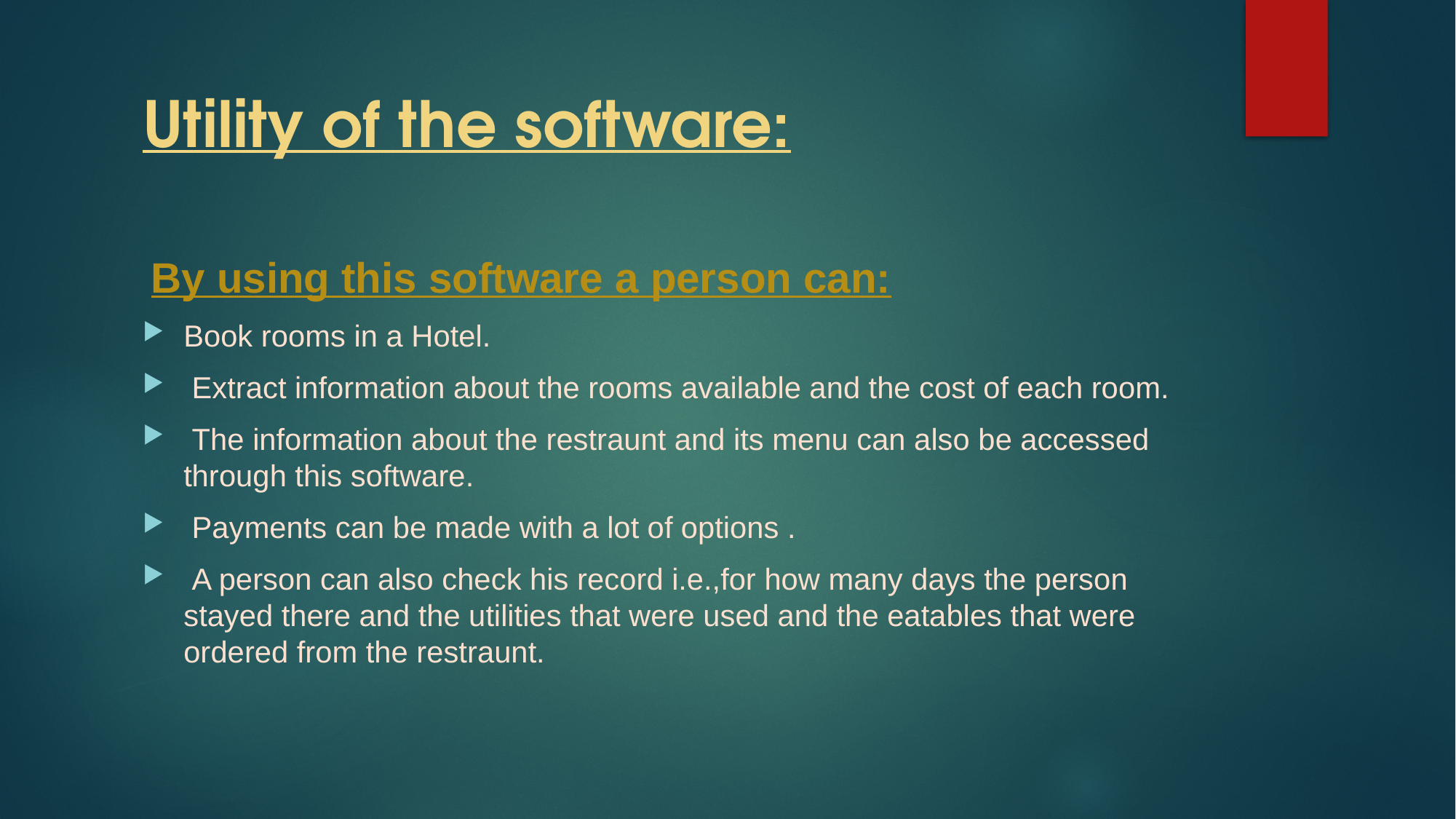

# Utility of the software:
 By using this software a person can:
Book rooms in a Hotel.
 Extract information about the rooms available and the cost of each room.
 The information about the restraunt and its menu can also be accessed through this software.
 Payments can be made with a lot of options .
 A person can also check his record i.e.,for how many days the person stayed there and the utilities that were used and the eatables that were ordered from the restraunt.